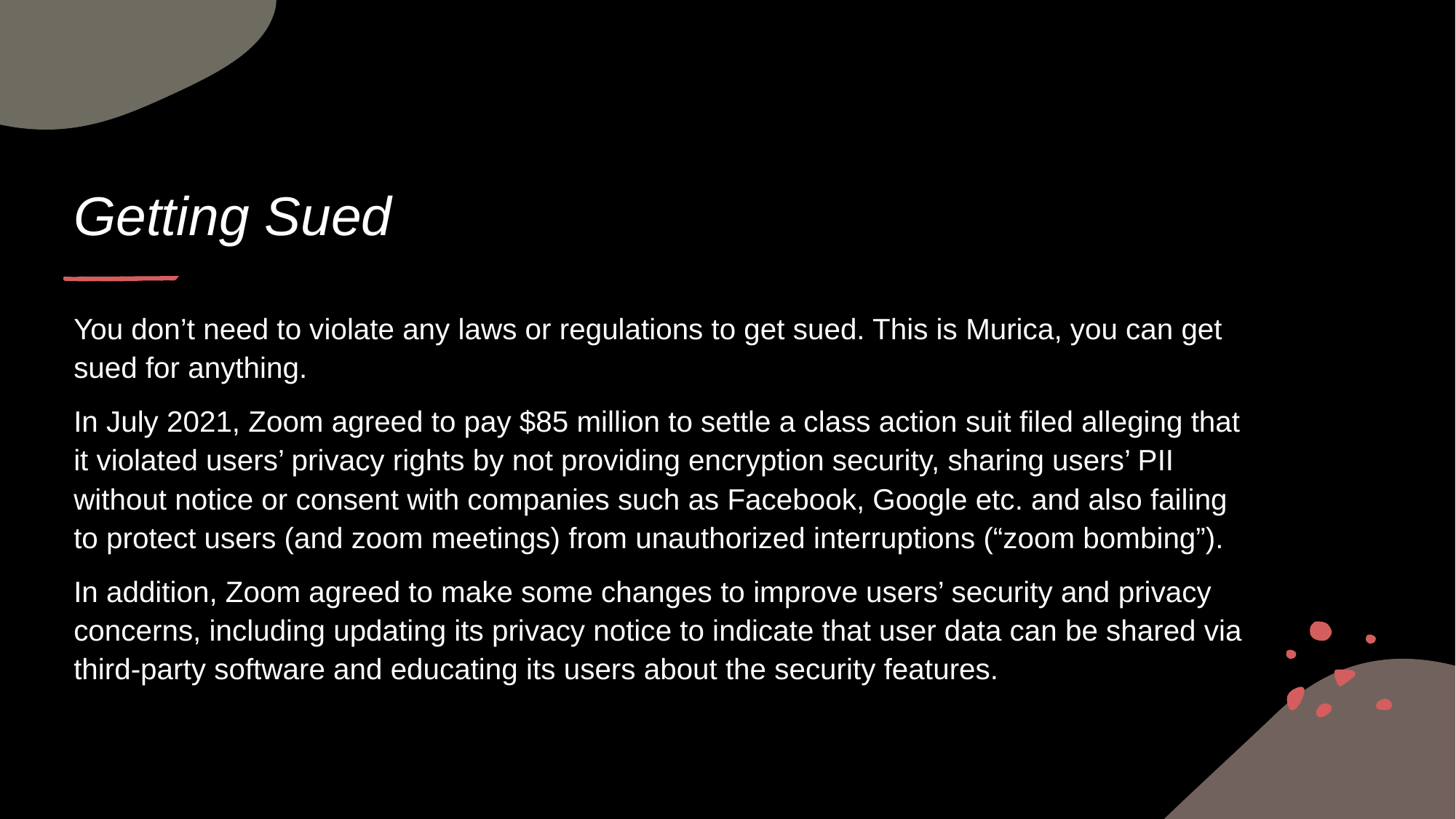

# Getting Sued
You don’t need to violate any laws or regulations to get sued. This is Murica, you can get sued for anything.
In July 2021, Zoom agreed to pay $85 million to settle a class action suit filed alleging that it violated users’ privacy rights by not providing encryption security, sharing users’ PII without notice or consent with companies such as Facebook, Google etc. and also failing to protect users (and zoom meetings) from unauthorized interruptions (“zoom bombing”).
In addition, Zoom agreed to make some changes to improve users’ security and privacy concerns, including updating its privacy notice to indicate that user data can be shared via third-party software and educating its users about the security features.